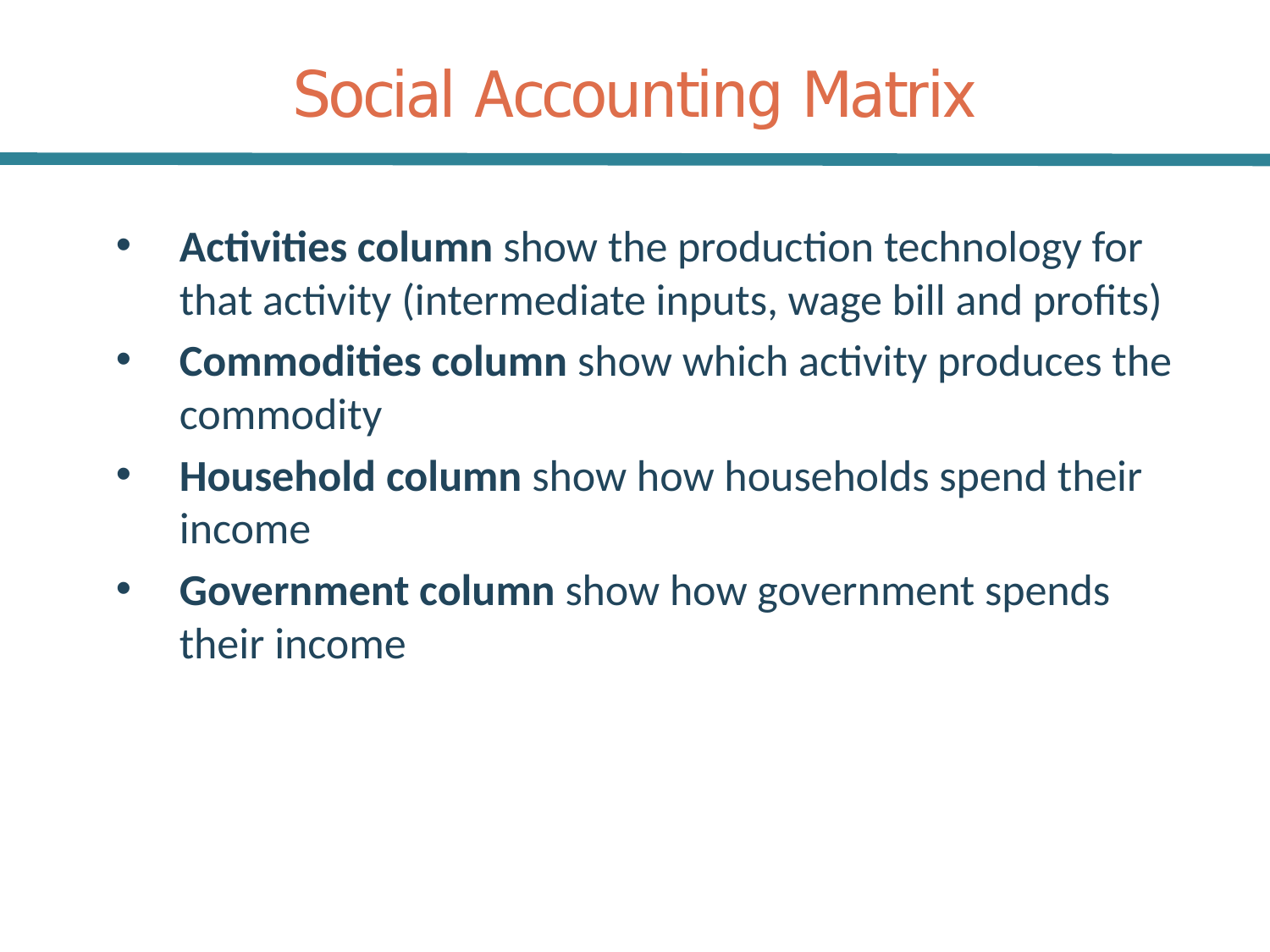

# Social Accounting Matrix
Activities column show the production technology for that activity (intermediate inputs, wage bill and profits)
Commodities column show which activity produces the commodity
Household column show how households spend their income
Government column show how government spends their income